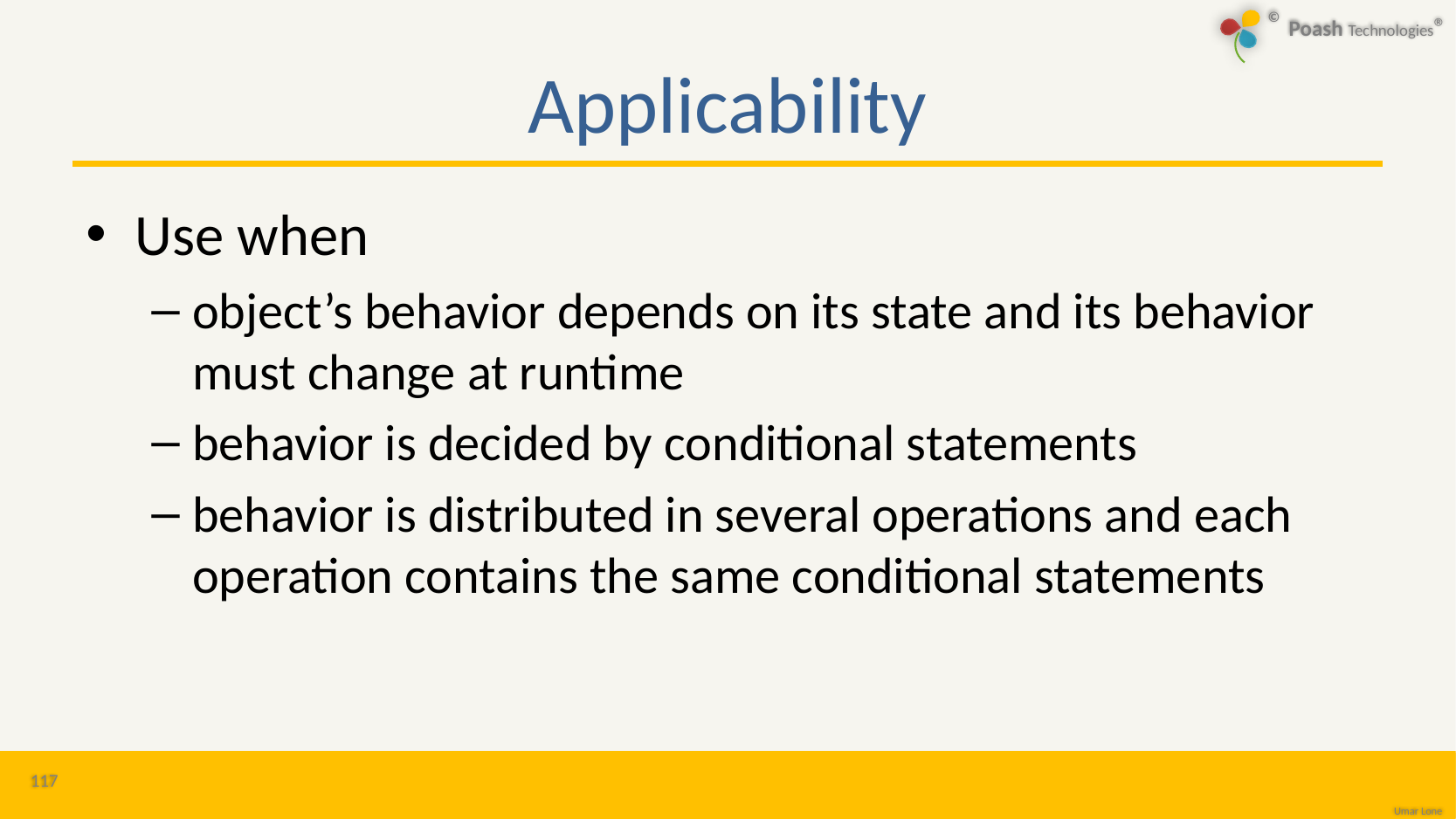

# Applicability
Use when
object’s behavior depends on its state and its behavior must change at runtime
behavior is decided by conditional statements
behavior is distributed in several operations and each operation contains the same conditional statements
117